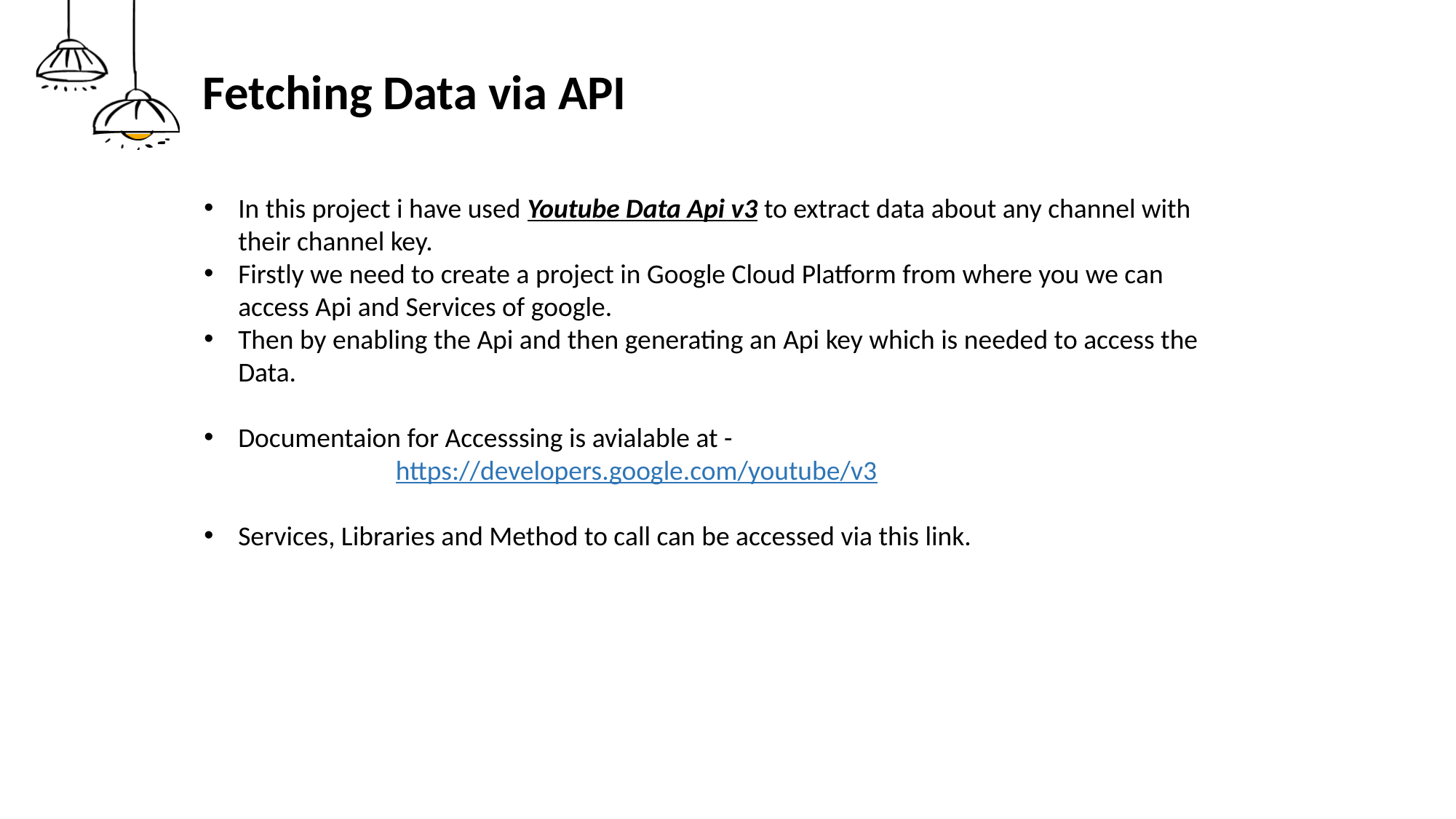

# Fetching Data via API
In this project i have used Youtube Data Api v3 to extract data about any channel with their channel key.
Firstly we need to create a project in Google Cloud Platform from where you we can access Api and Services of google.
Then by enabling the Api and then generating an Api key which is needed to access the Data.

Documentaion for Accesssing is avialable at -
                               https://developers.google.com/youtube/v3

Services, Libraries and Method to call can be accessed via this link.